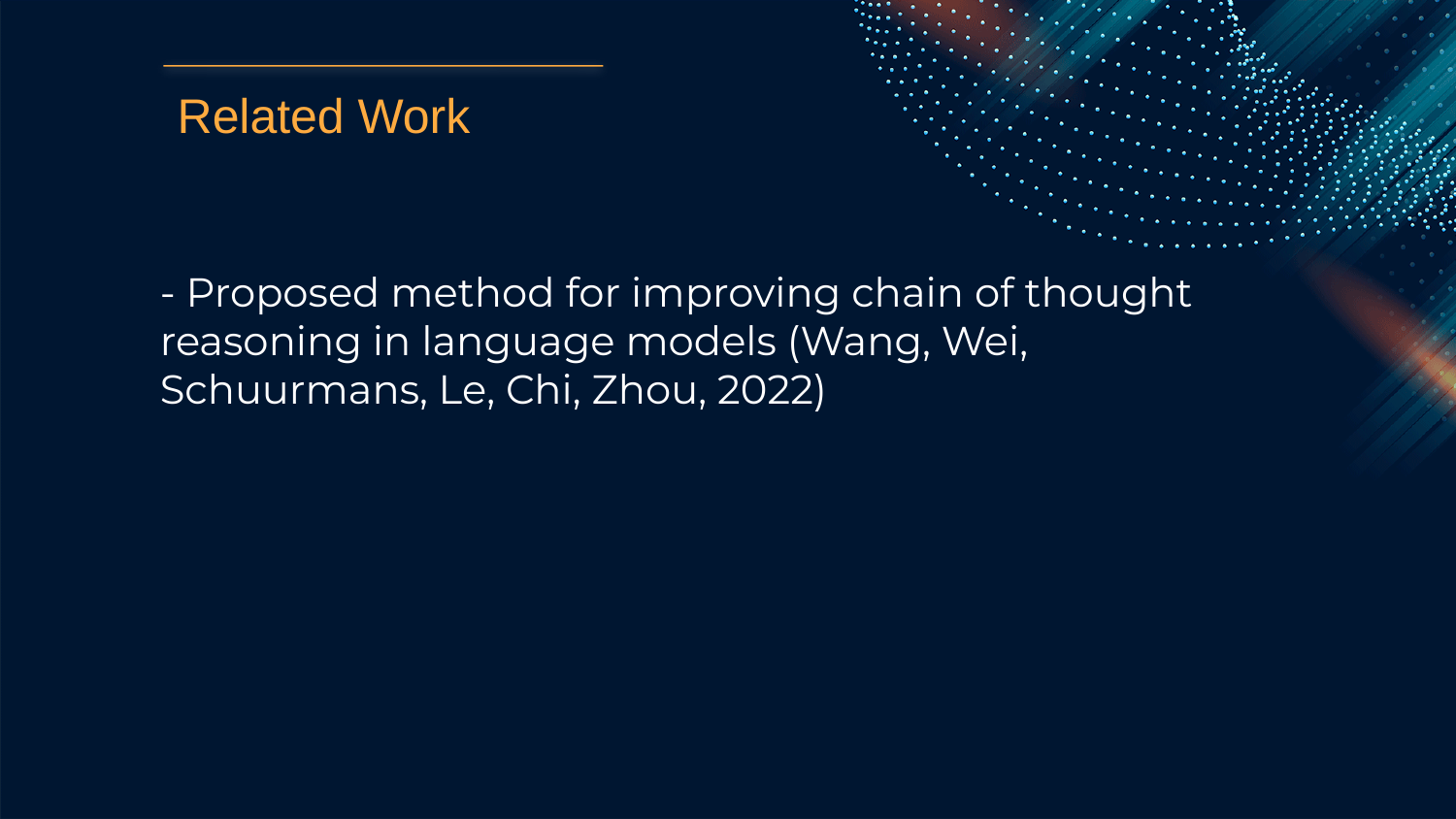

Related Work

- Proposed method for improving chain of thought reasoning in language models (Wang, Wei, Schuurmans, Le, Chi, Zhou, 2022)